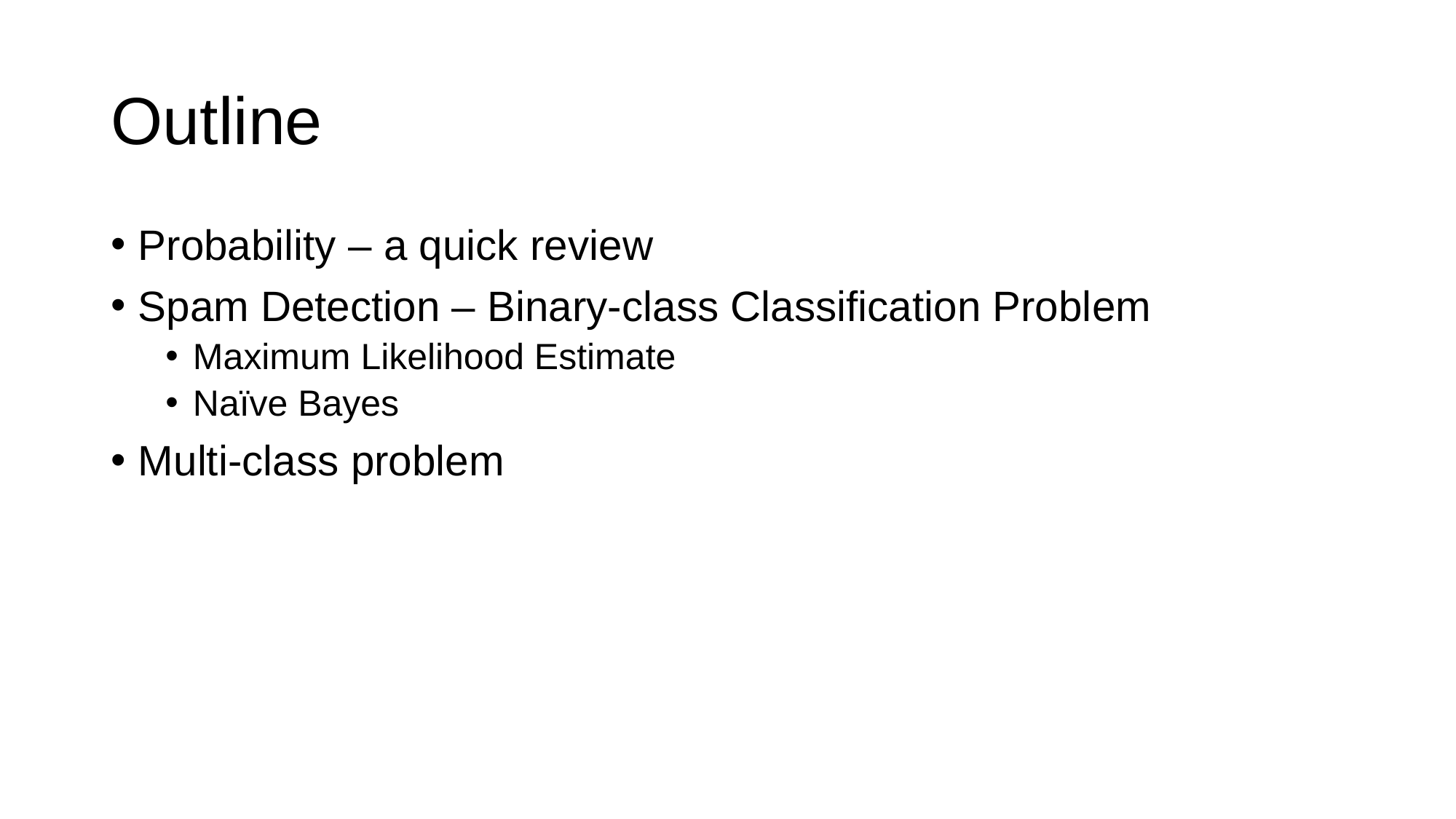

# Outline
Probability – a quick review
Spam Detection – Binary-class Classification Problem
Maximum Likelihood Estimate
Naïve Bayes
Multi-class problem